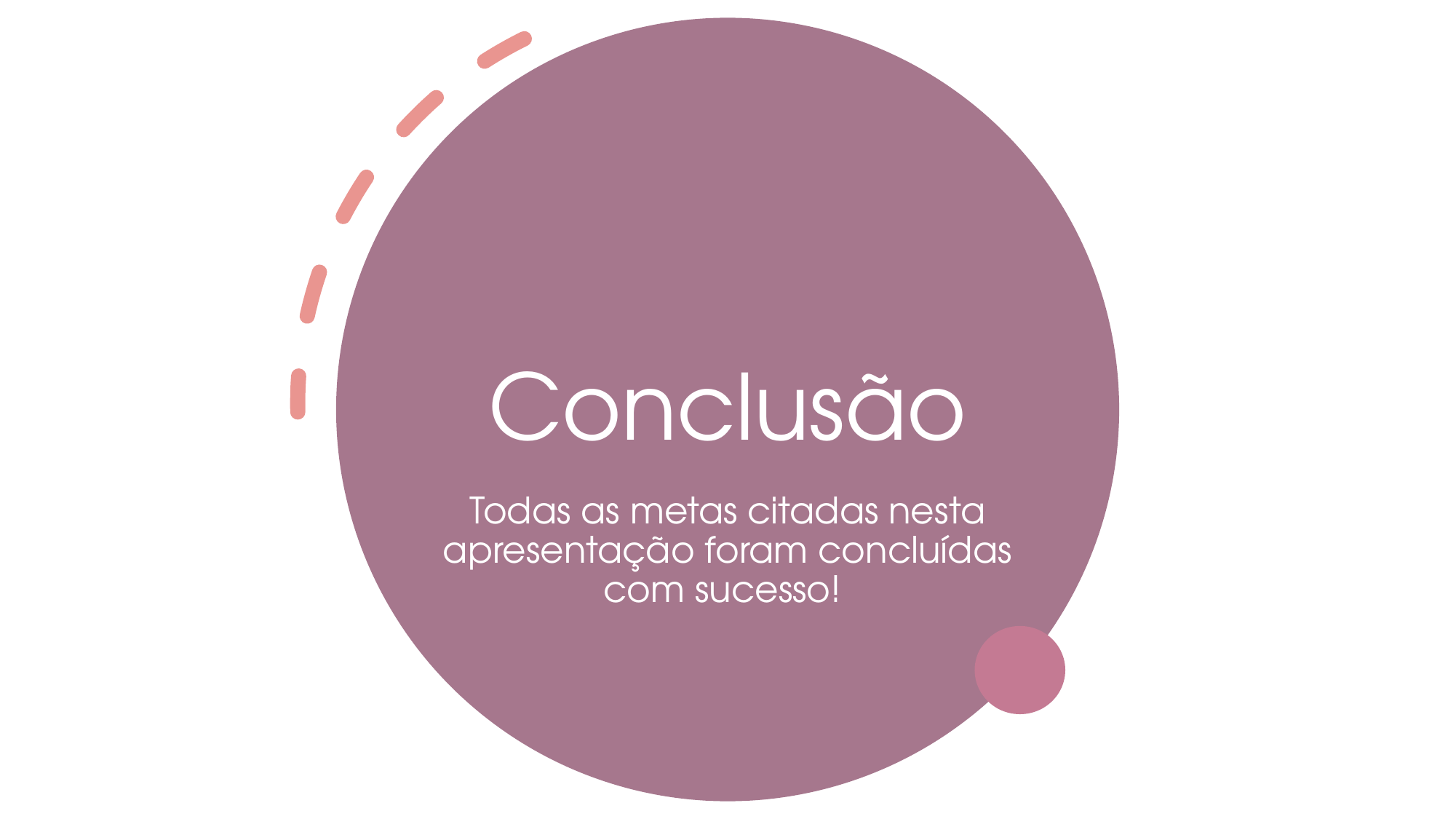

# Conclusão
Todas as metas citadas nesta apresentação foram concluídas com sucesso!